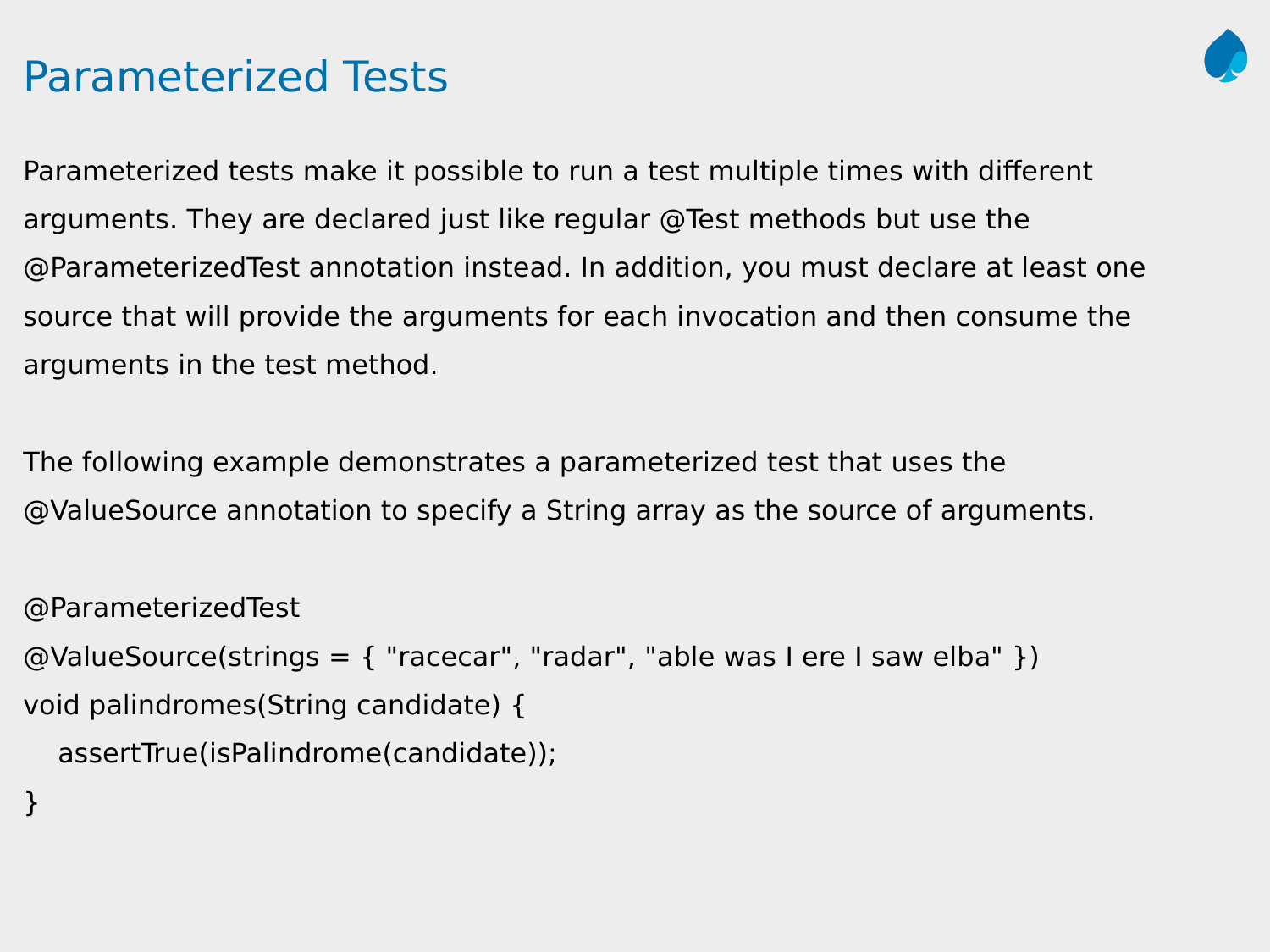

# Parameterized Tests
Parameterized tests make it possible to run a test multiple times with different arguments. They are declared just like regular @Test methods but use the @ParameterizedTest annotation instead. In addition, you must declare at least one source that will provide the arguments for each invocation and then consume the arguments in the test method.

The following example demonstrates a parameterized test that uses the @ValueSource annotation to specify a String array as the source of arguments.

@ParameterizedTest
@ValueSource(strings = { "racecar", "radar", "able was I ere I saw elba" })
void palindromes(String candidate) {
    assertTrue(isPalindrome(candidate));
}